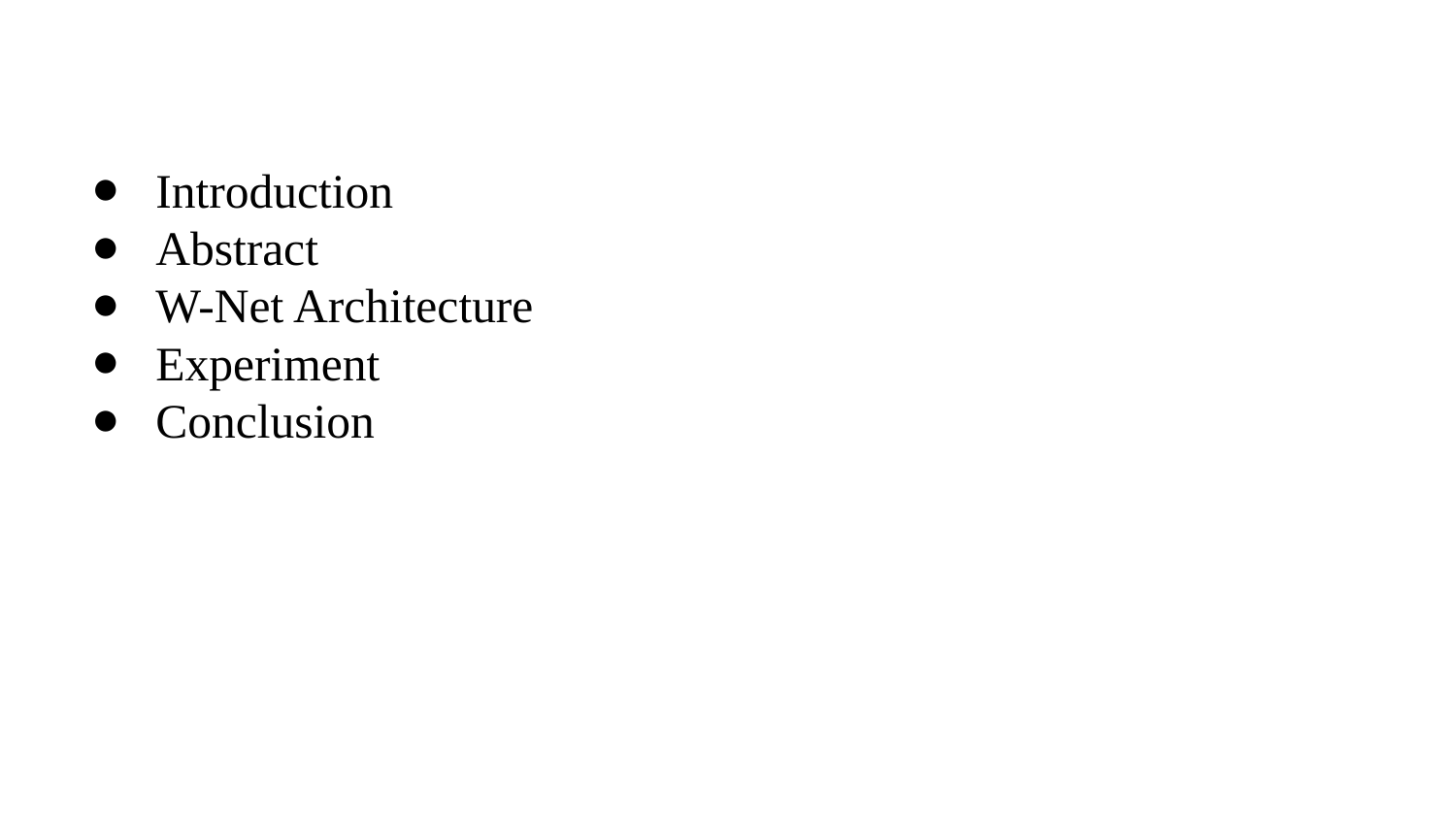

# Introduction
Abstract
W-Net Architecture
Experiment
Conclusion